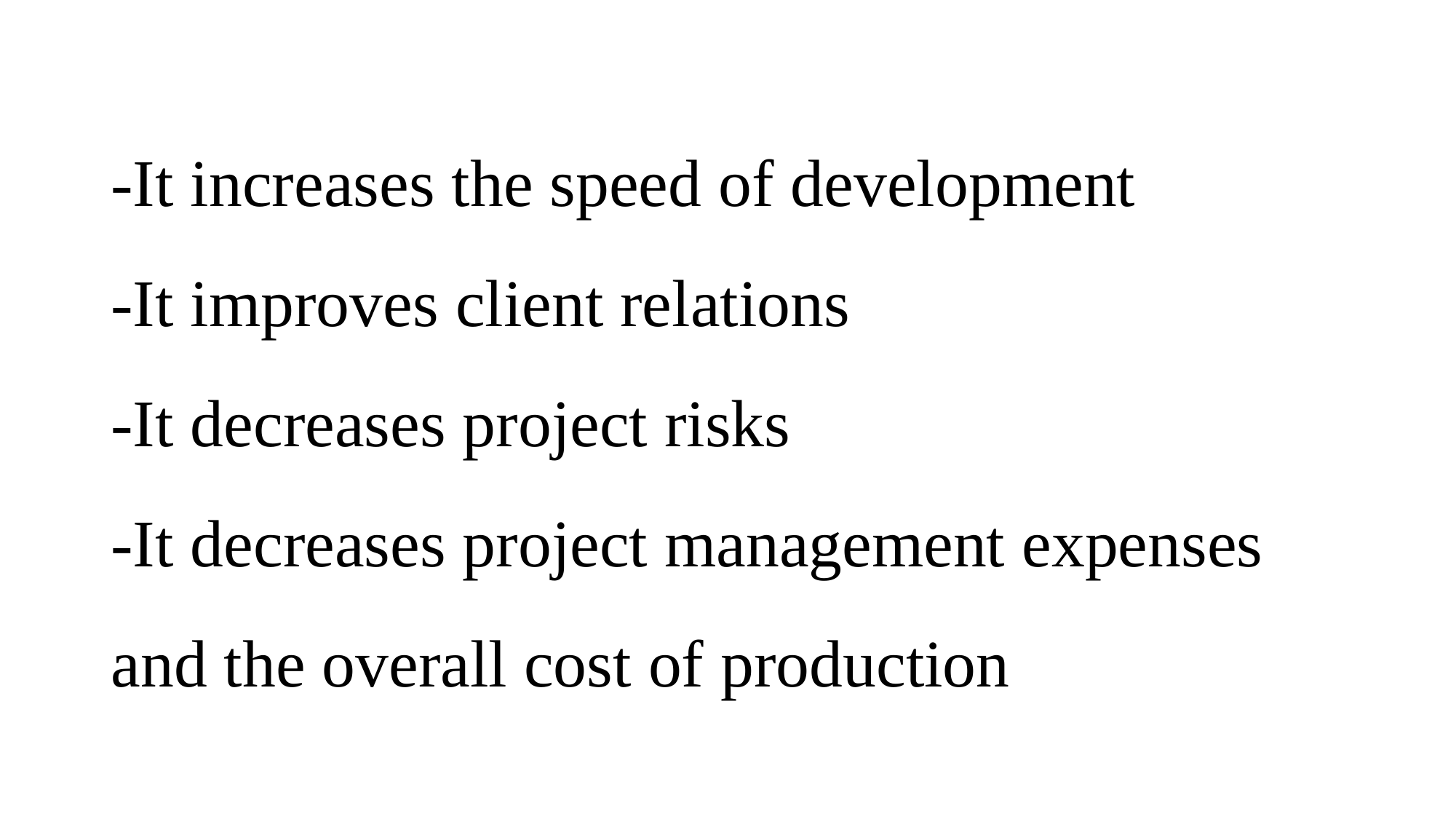

# -It increases the speed of development -It improves client relations -It decreases project risks -It decreases project management expenses and the overall cost of production